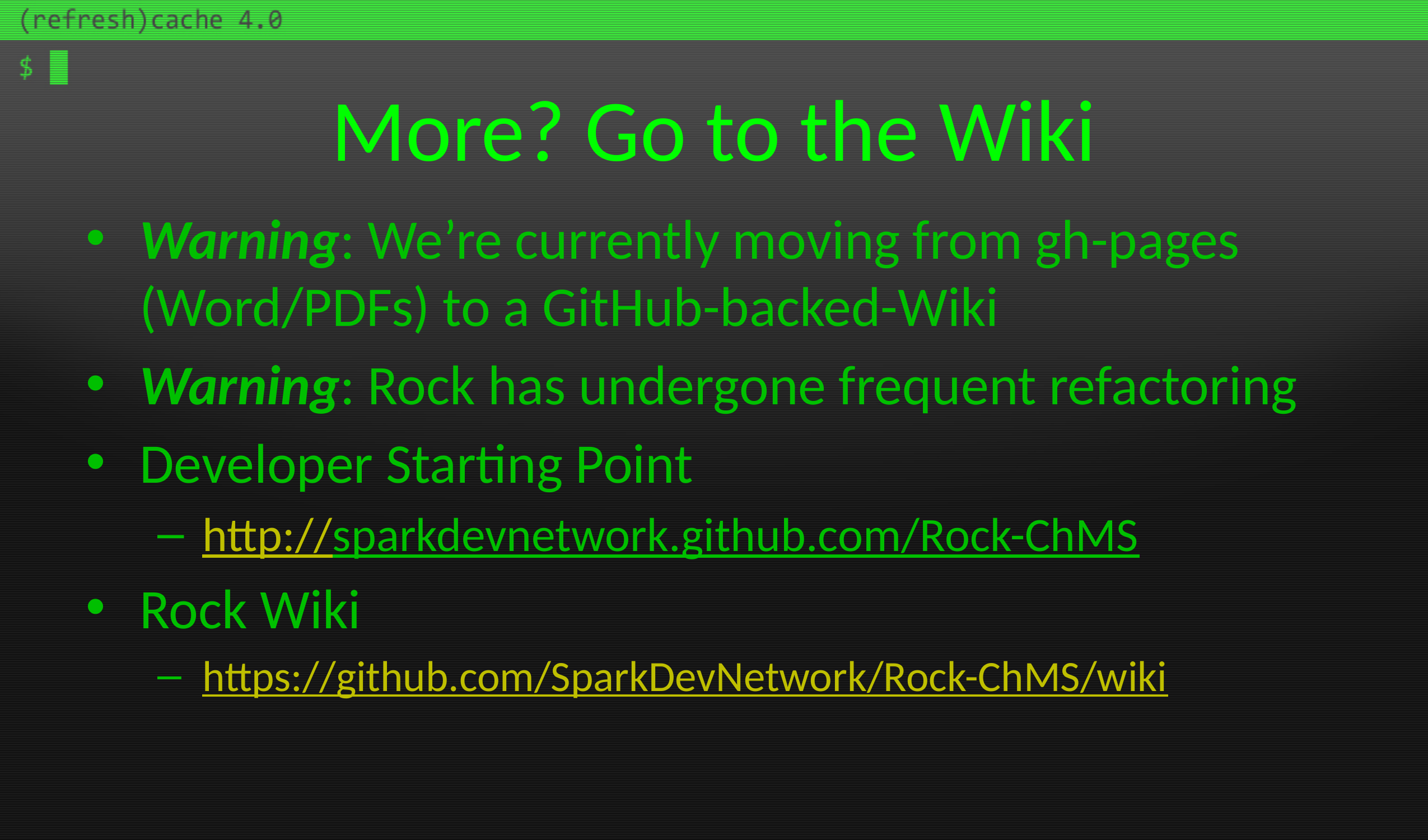

# More? Go to the Wiki
Warning: We’re currently moving from gh-pages (Word/PDFs) to a GitHub-backed-Wiki
Warning: Rock has undergone frequent refactoring
Developer Starting Point
http://sparkdevnetwork.github.com/Rock-ChMS
Rock Wiki
https://github.com/SparkDevNetwork/Rock-ChMS/wiki